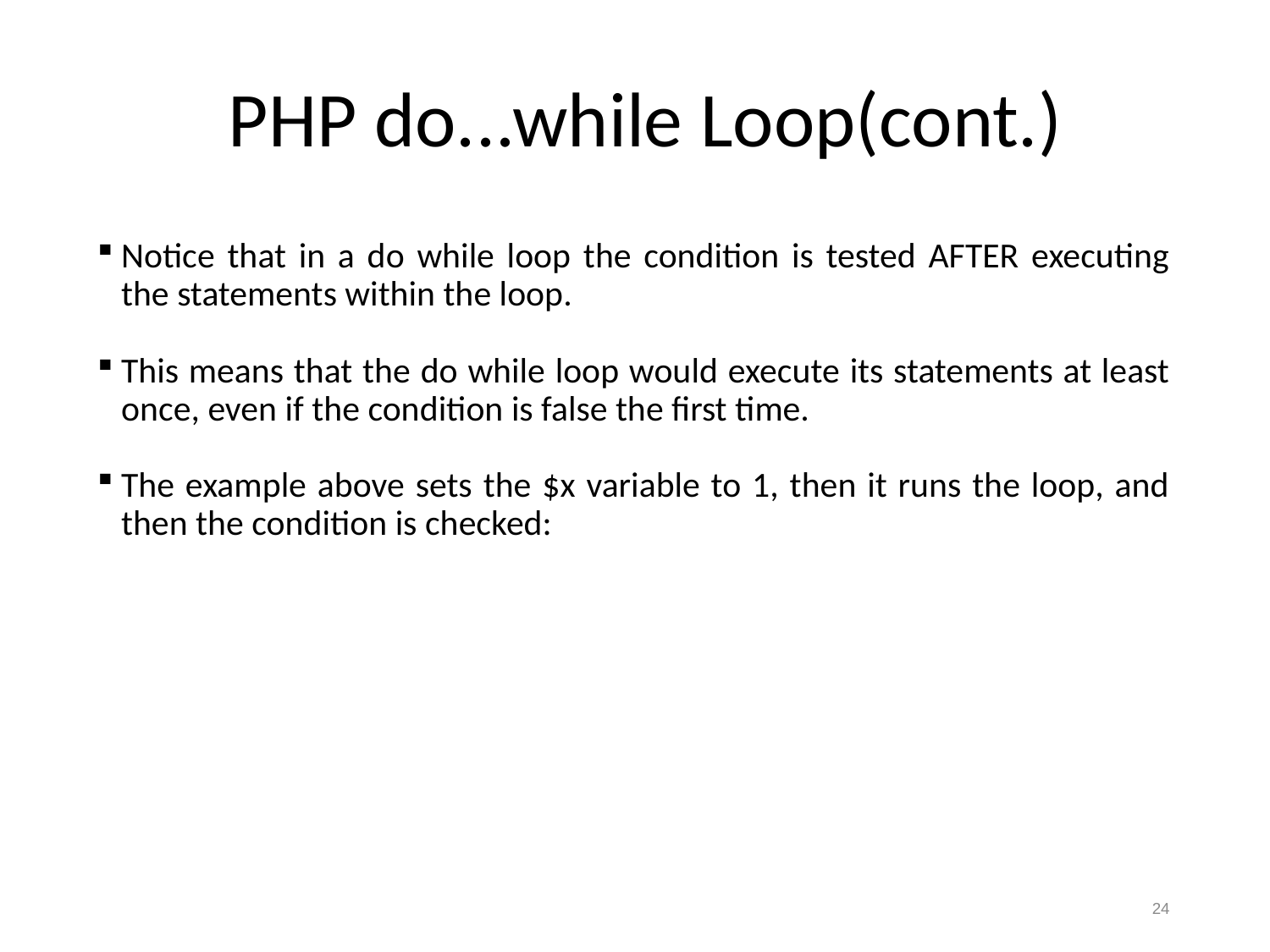

PHP do...while Loop(cont.)

Notice that in a do while loop the condition is tested AFTER executing the statements within the loop.

This means that the do while loop would execute its statements at least once, even if the condition is false the first time.

The example above sets the $x variable to 1, then it runs the loop, and then the condition is checked:

24